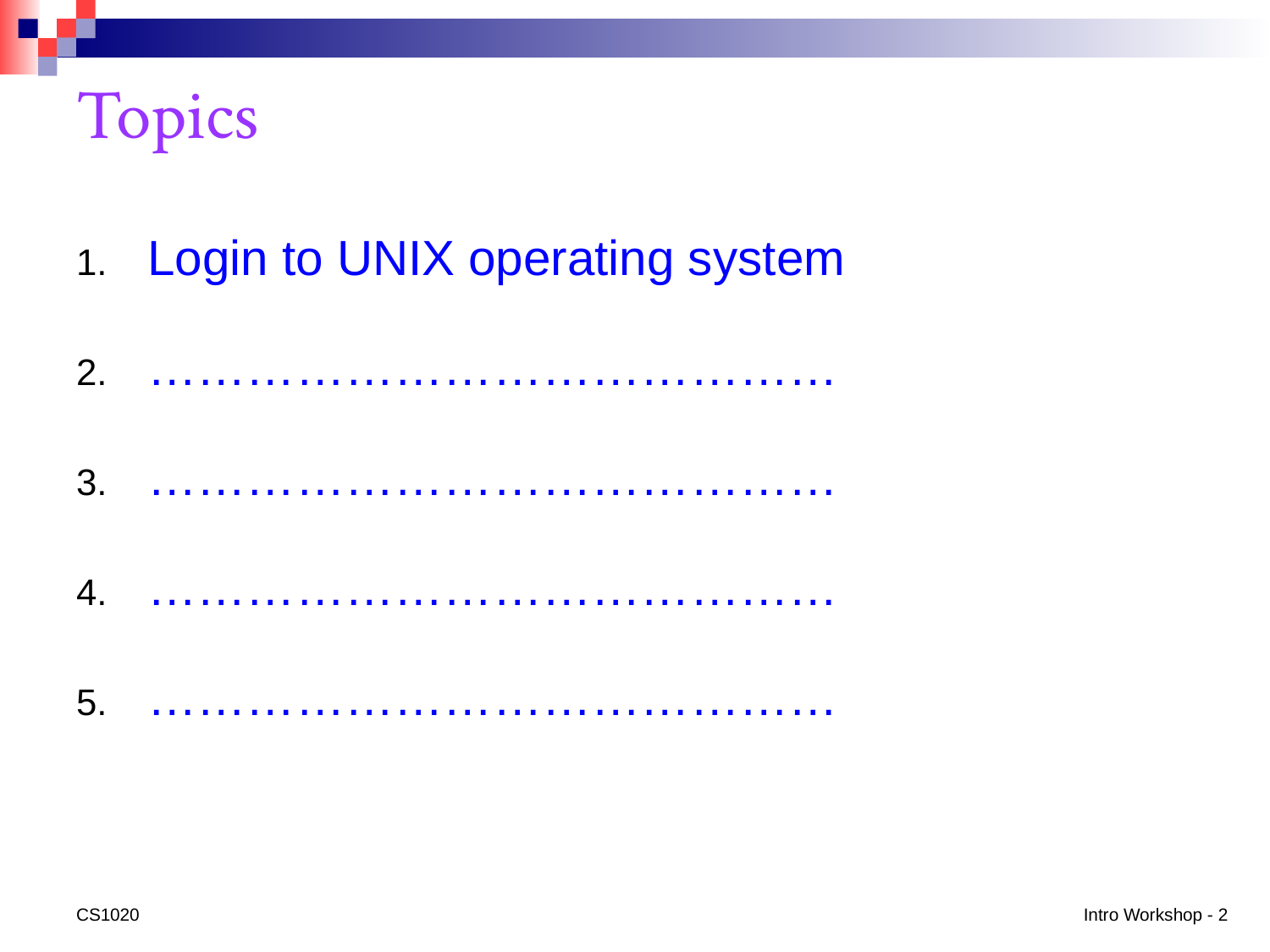

# Topics
Login to UNIX operating system
……………………………………
……………………………………
……………………………………
……………………………………
CS1020
Intro Workshop - 2